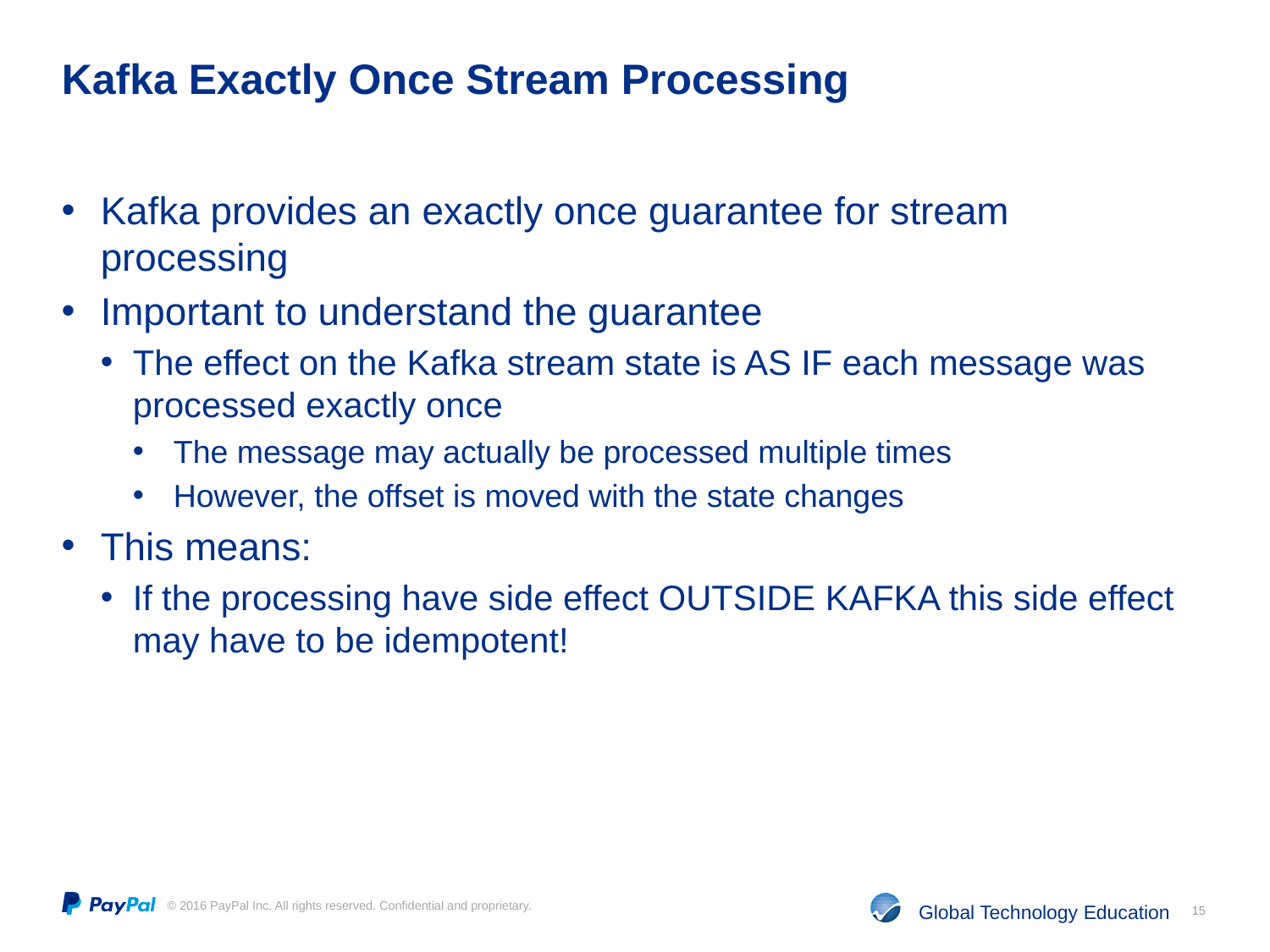

# Kafka Exactly Once Stream Processing
Kafka provides an exactly once guarantee for stream processing
Important to understand the guarantee
The effect on the Kafka stream state is AS IF each message was processed exactly once
The message may actually be processed multiple times
However, the offset is moved with the state changes
This means:
If the processing have side effect OUTSIDE KAFKA this side effect may have to be idempotent!

15